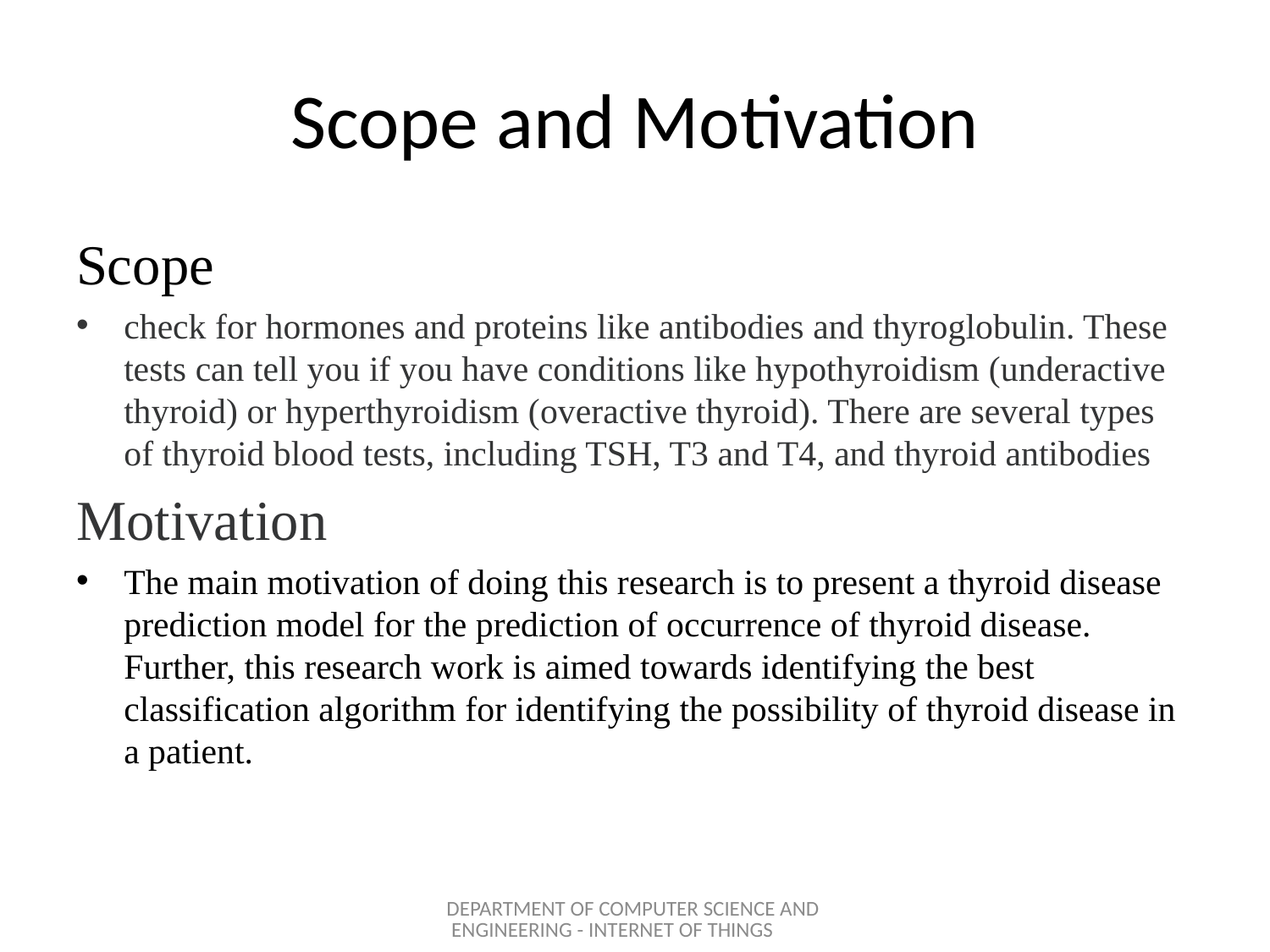

# Scope and Motivation
Scope
check for hormones and proteins like antibodies and thyroglobulin. These tests can tell you if you have conditions like hypothyroidism (underactive thyroid) or hyperthyroidism (overactive thyroid). There are several types of thyroid blood tests, including TSH, T3 and T4, and thyroid antibodies
Motivation
The main motivation of doing this research is to present a thyroid disease prediction model for the prediction of occurrence of thyroid disease. Further, this research work is aimed towards identifying the best classification algorithm for identifying the possibility of thyroid disease in a patient.

DEPARTMENT OF COMPUTER SCIENCE AND ENGINEERING - INTERNET OF THINGS